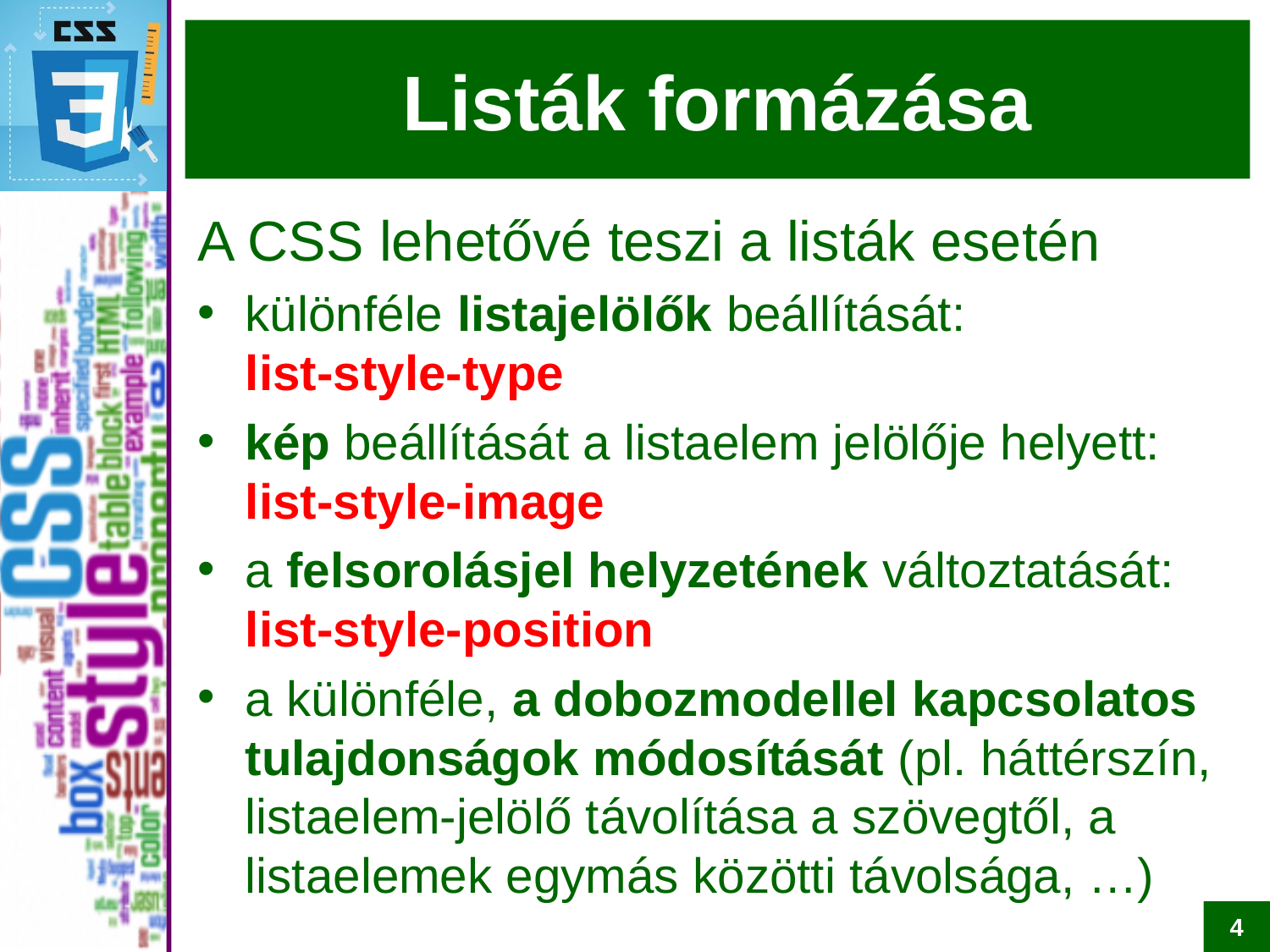

# Listák formázása
A CSS lehetővé teszi a listák esetén
különféle listajelölők beállítását:
list-style-type
kép beállítását a listaelem jelölője helyett:
list-style-image
a felsorolásjel helyzetének változtatását:
list-style-position
a különféle, a dobozmodellel kapcsolatos tulajdonságok módosítását (pl. háttérszín, listaelem-jelölő távolítása a szövegtől, a listaelemek egymás közötti távolsága, …)
4